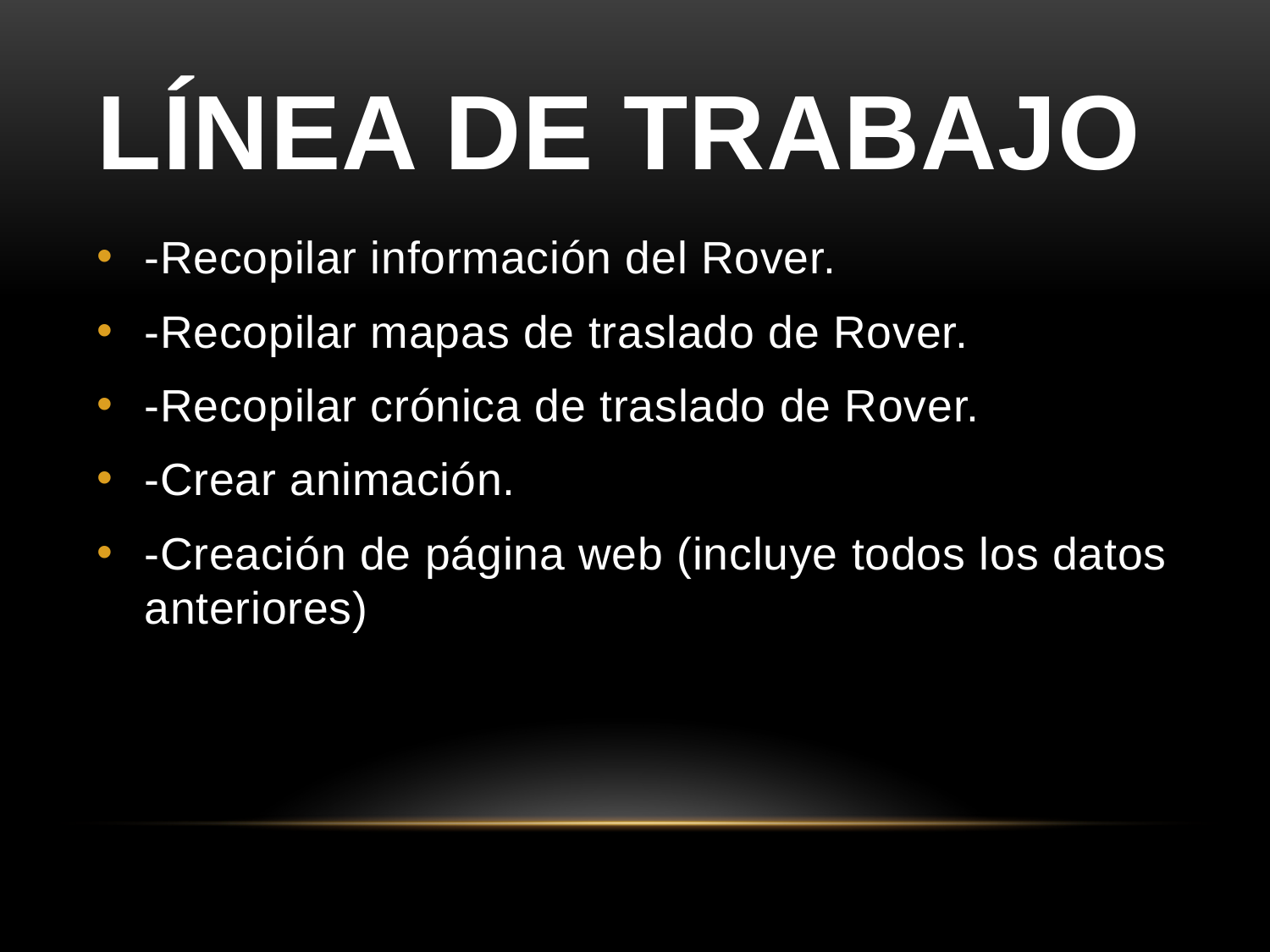

# Línea de trabajo
-Recopilar información del Rover.
-Recopilar mapas de traslado de Rover.
-Recopilar crónica de traslado de Rover.
-Crear animación.
-Creación de página web (incluye todos los datos anteriores)